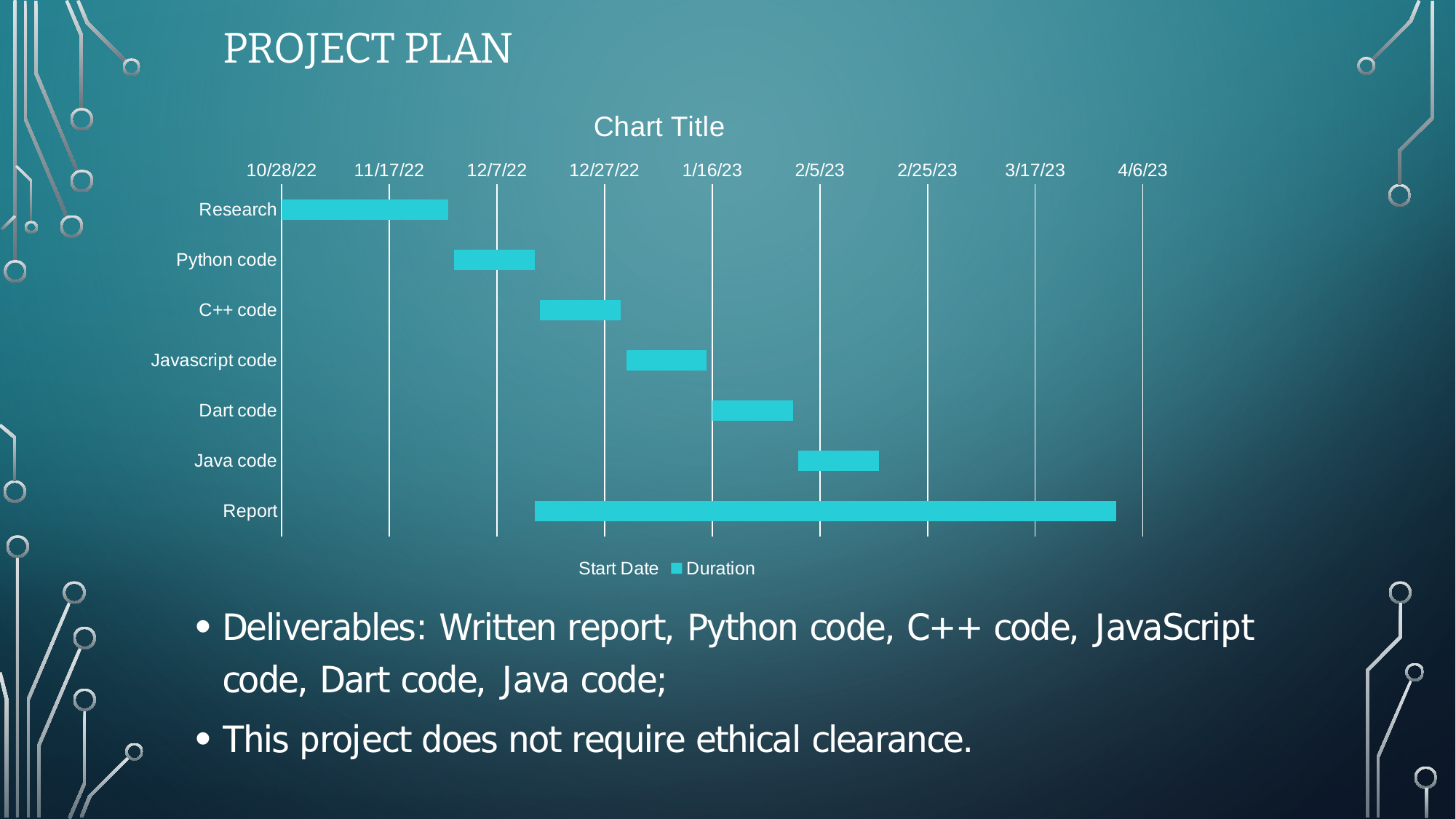

# Project Plan

### Chart:

| Category | Start Date | Duration |
|---|---|---|
| Research | 44862.0 | 31.0 |
| Python code | 44894.0 | 15.0 |
| C++ code | 44910.0 | 15.0 |
| Javascript code | 44926.0 | 15.0 |
| Dart code | 44942.0 | 15.0 |
| Java code | 44958.0 | 15.0 |
| Report | 44909.0 | 108.0 |
Deliverables: Written report, Python code, C++ code, JavaScript code, Dart code, Java code;
This project does not require ethical clearance.